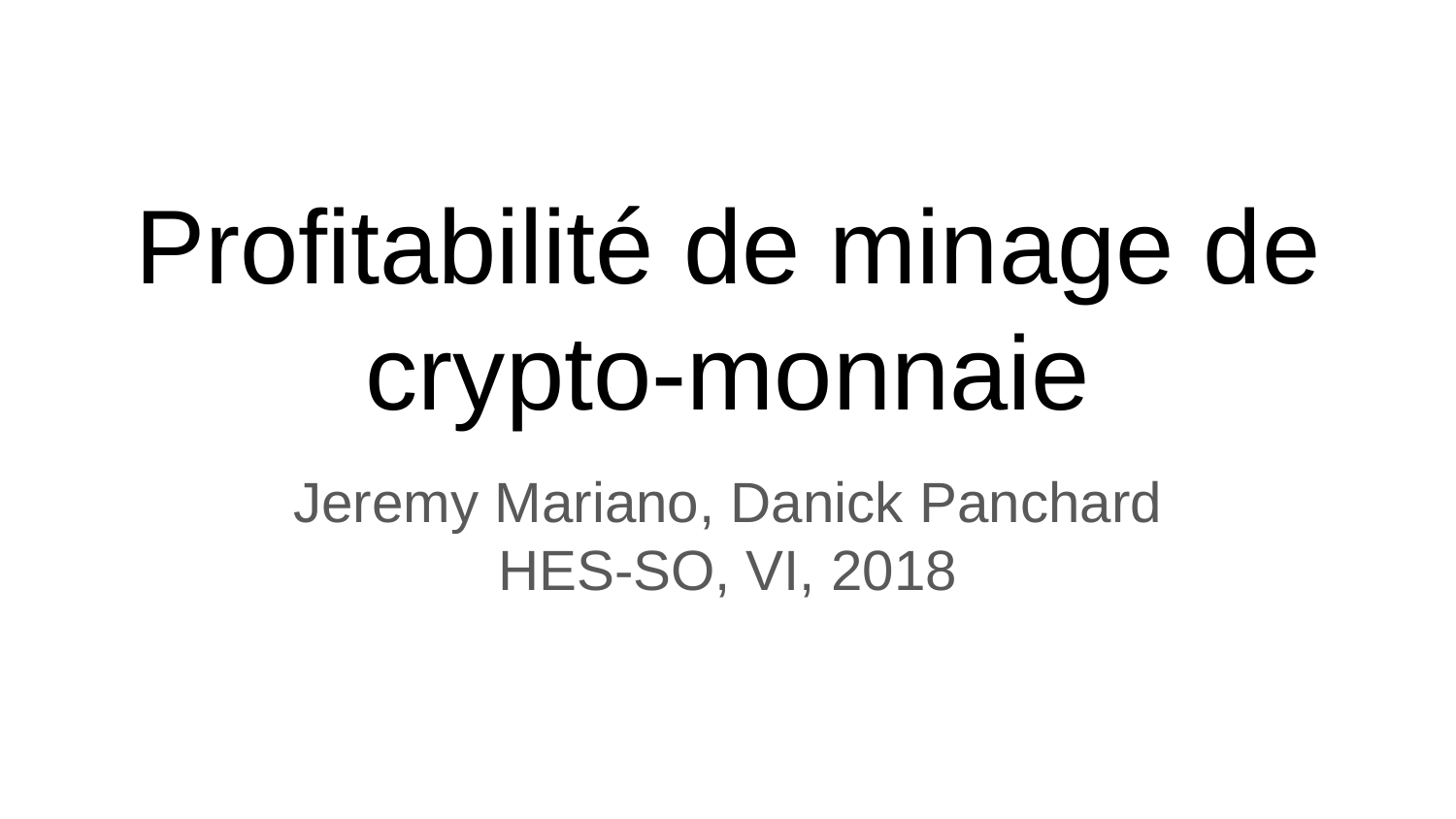

# Profitabilité de minage de crypto-monnaie
Jeremy Mariano, Danick Panchard
HES-SO, VI, 2018